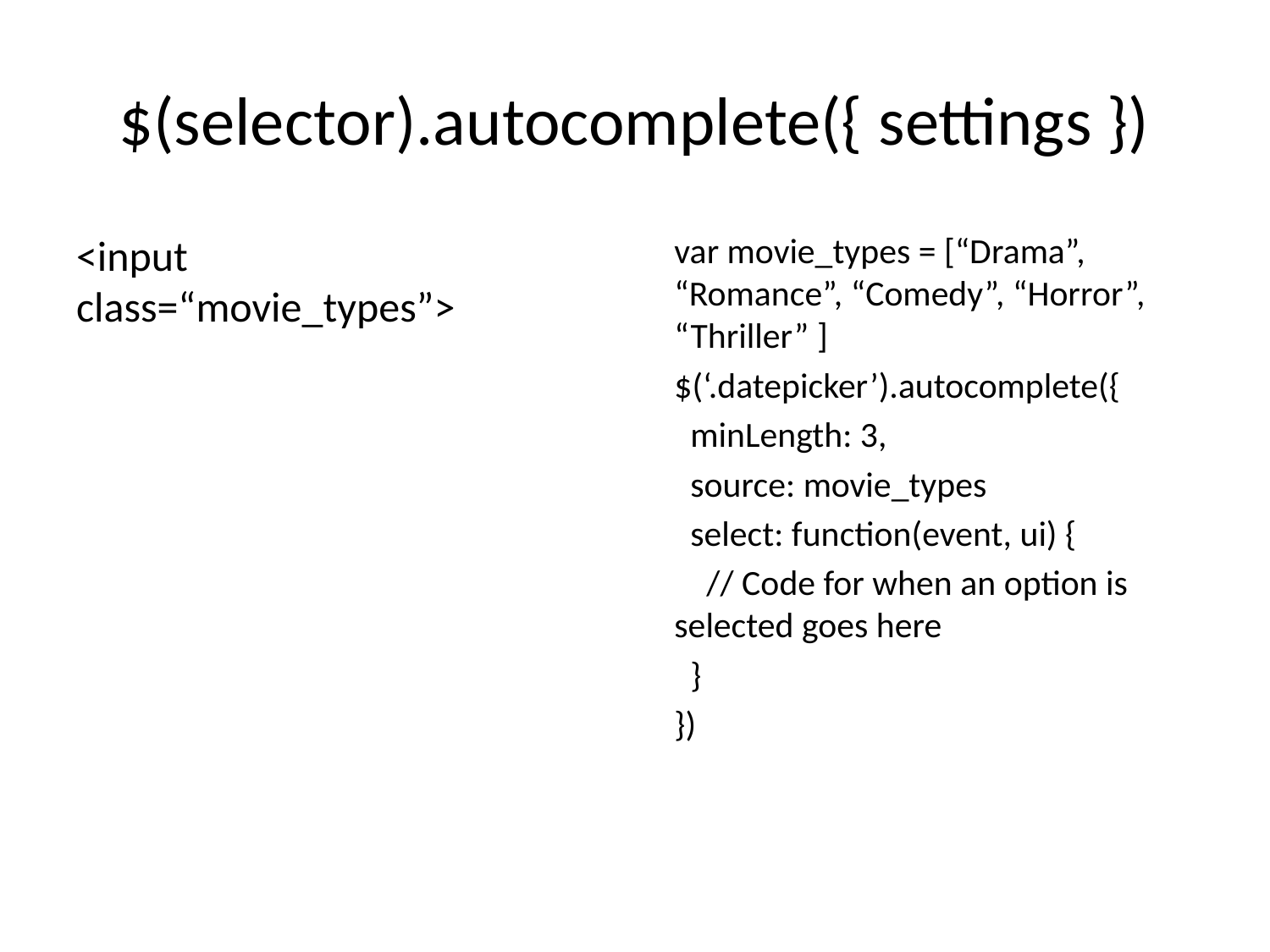

# $(selector).autocomplete({ settings })
<input  class=“movie_types”>

var movie_types = [“Drama”, “Romance”, “Comedy”, “Horror”, “Thriller” ]
$(‘.datepicker’).autocomplete({
  minLength: 3,
  source: movie_types
  select: function(event, ui) {
    // Code for when an option is selected goes here
  }
})